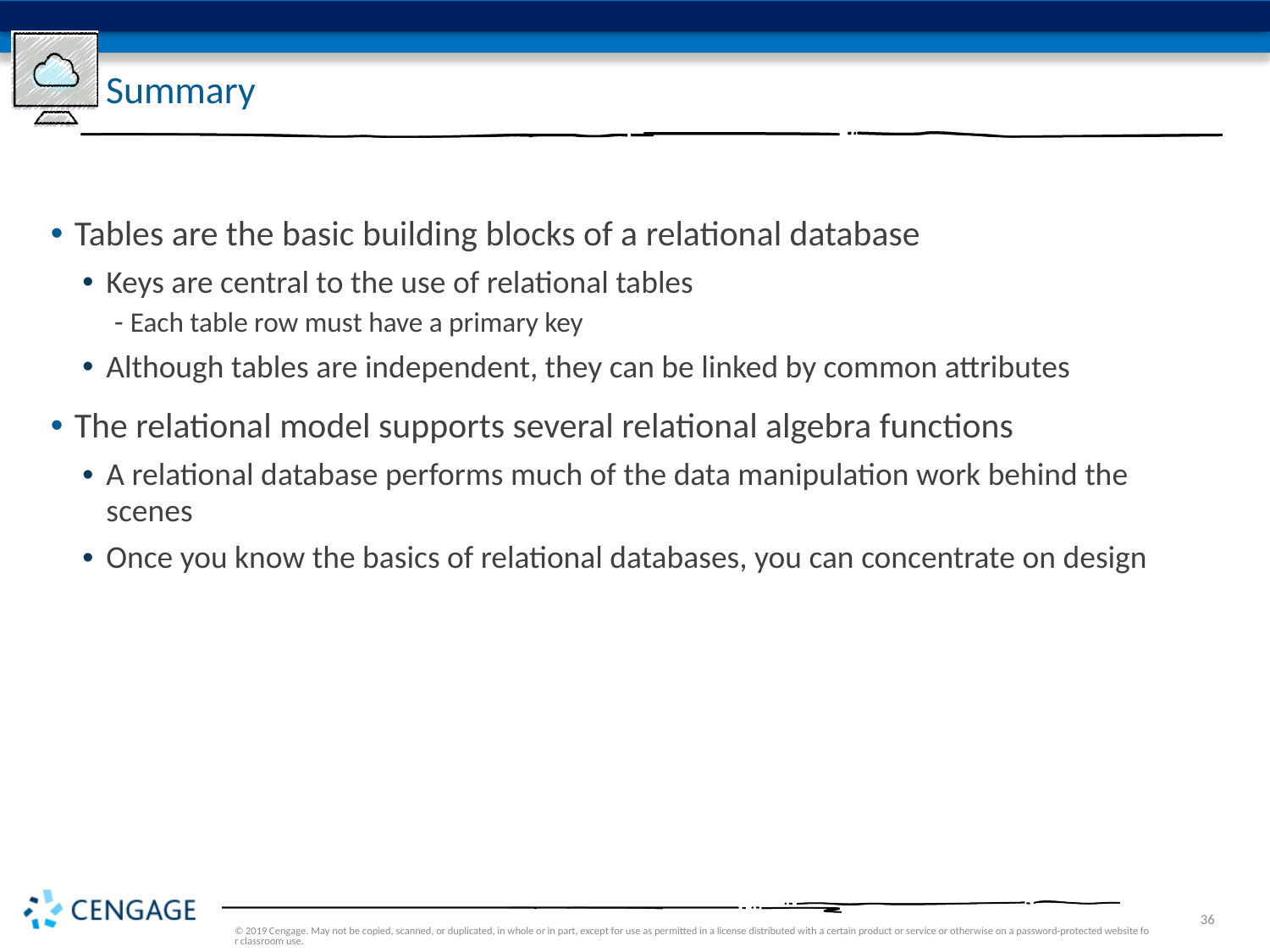

# Summary
Tables are the basic building blocks of a relational database
Keys are central to the use of relational tables
Each table row must have a primary key
Although tables are independent, they can be linked by common attributes
The relational model supports several relational algebra functions
A relational database performs much of the data manipulation work behind the scenes
Once you know the basics of relational databases, you can concentrate on design
© 2019 Cengage. May not be copied, scanned, or duplicated, in whole or in part, except for use as permitted in a license distributed with a certain product or service or otherwise on a password-protected website for classroom use.